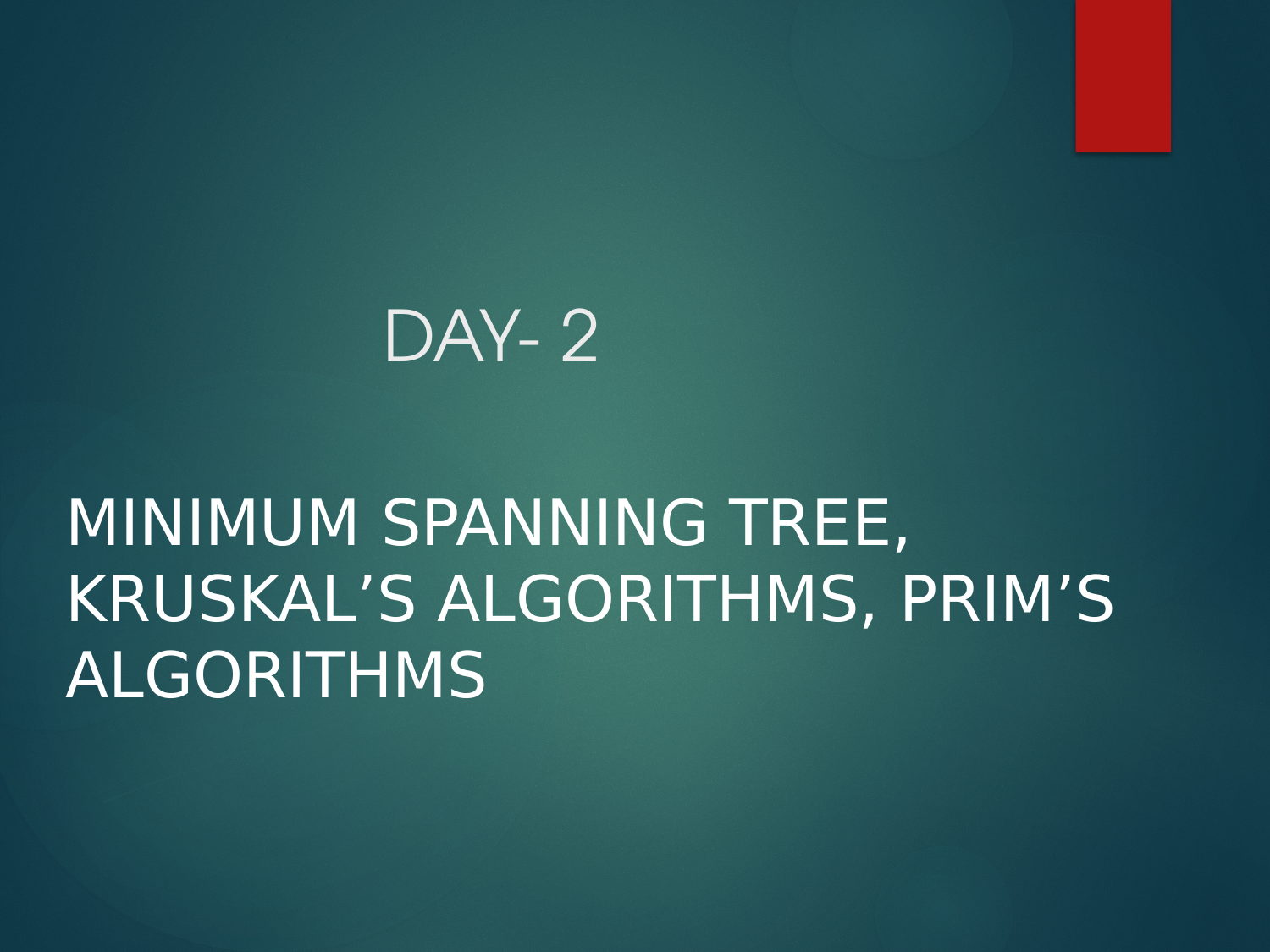

# DAY- 2
Minimum Spanning Tree, Kruskal’s Algorithms, Prim’s Algorithms